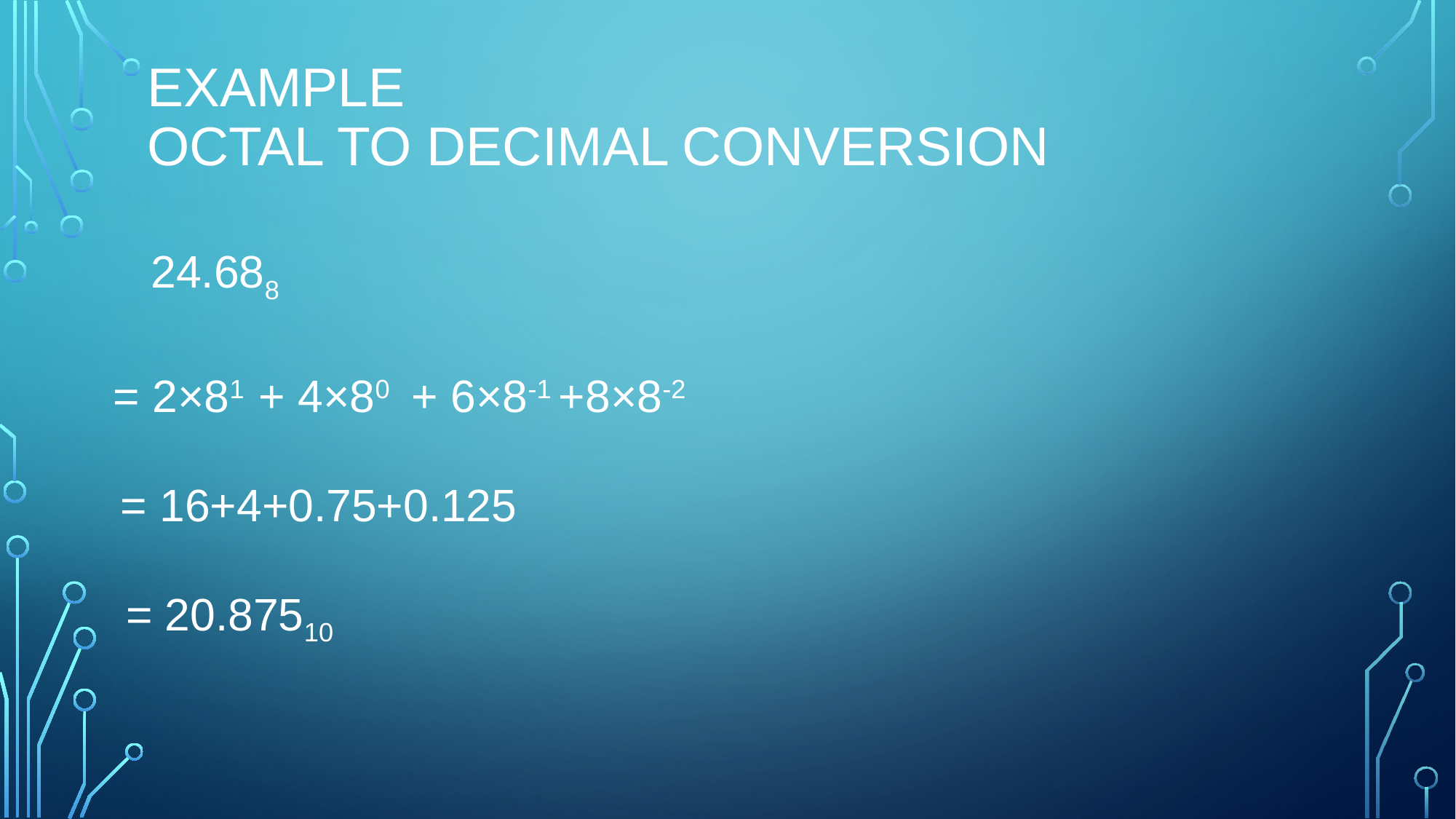

# Example Octal to decimal conversion
   24.688

= 2×81  + 4×80   + 6×8-1 +8×8-2

 = 16+4+0.75+0.125

 = 20.87510